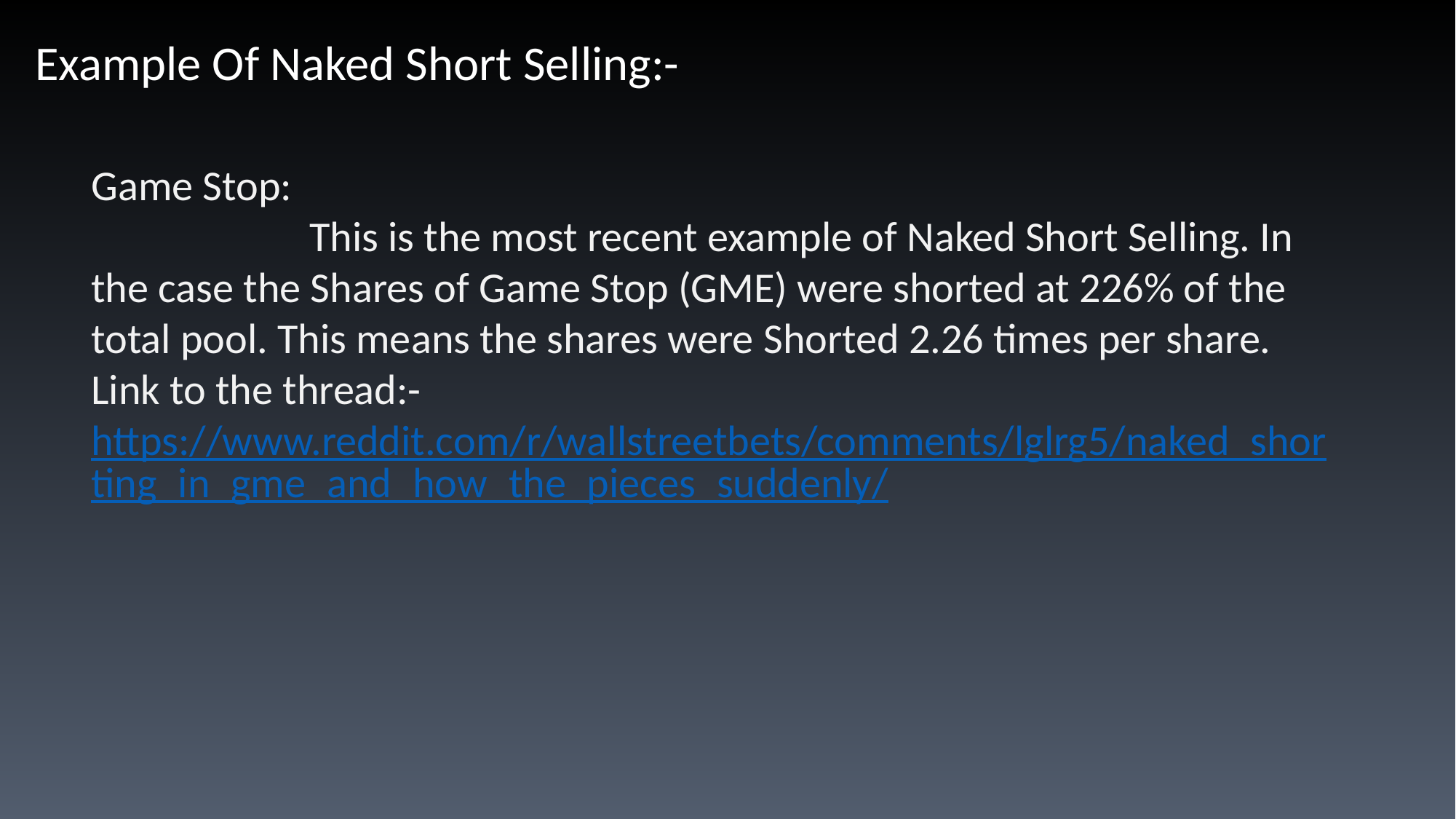

Example Of Naked Short Selling:-
Game Stop:
		This is the most recent example of Naked Short Selling. In the case the Shares of Game Stop (GME) were shorted at 226% of the total pool. This means the shares were Shorted 2.26 times per share.
Link to the thread:- 			https://www.reddit.com/r/wallstreetbets/comments/lglrg5/naked_shorting_in_gme_and_how_the_pieces_suddenly/